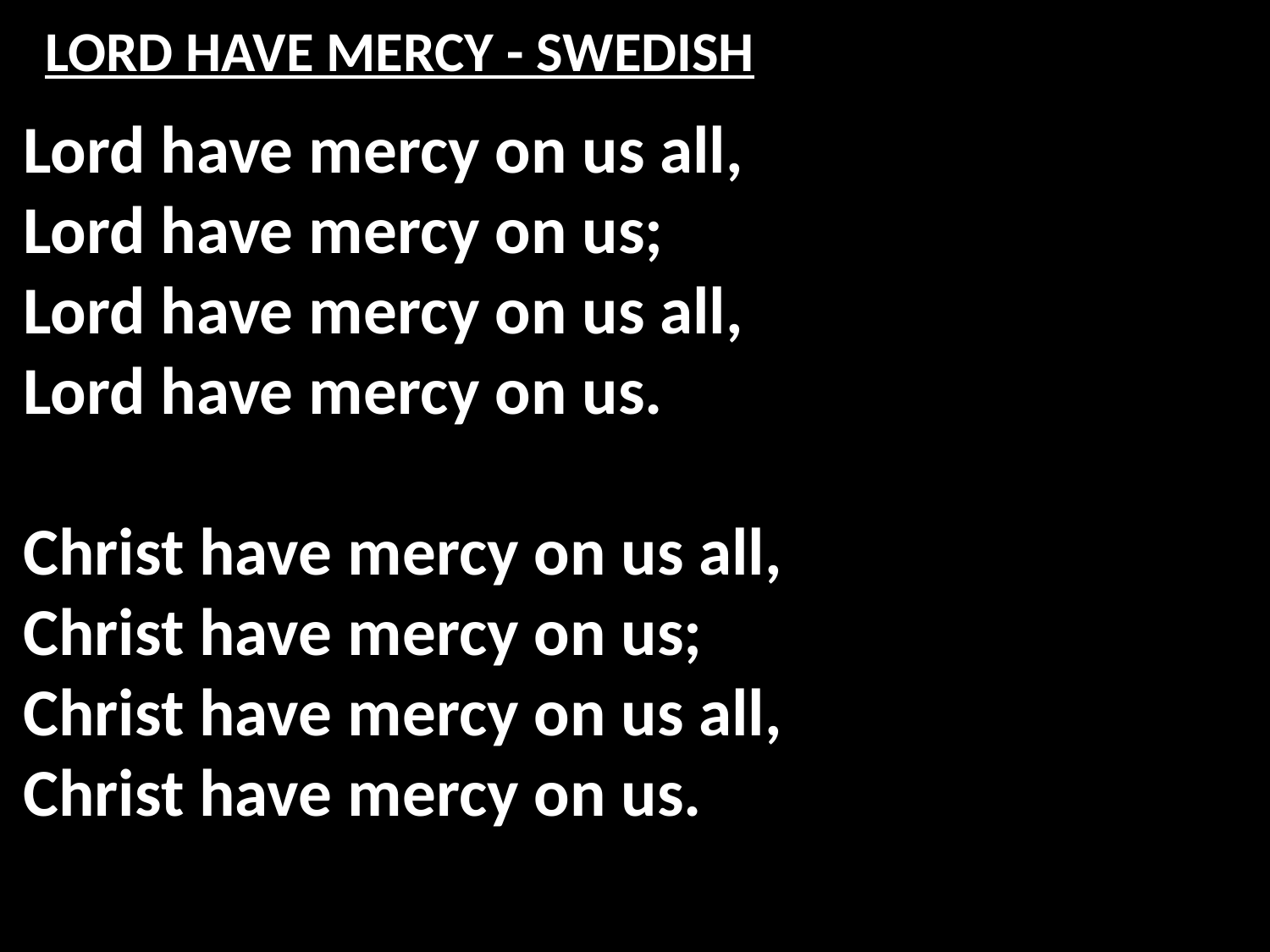

# LORD HAVE MERCY - SWEDISH
Lord have mercy on us all,
Lord have mercy on us;
Lord have mercy on us all,
Lord have mercy on us.

Christ have mercy on us all,
Christ have mercy on us;
Christ have mercy on us all,
Christ have mercy on us.